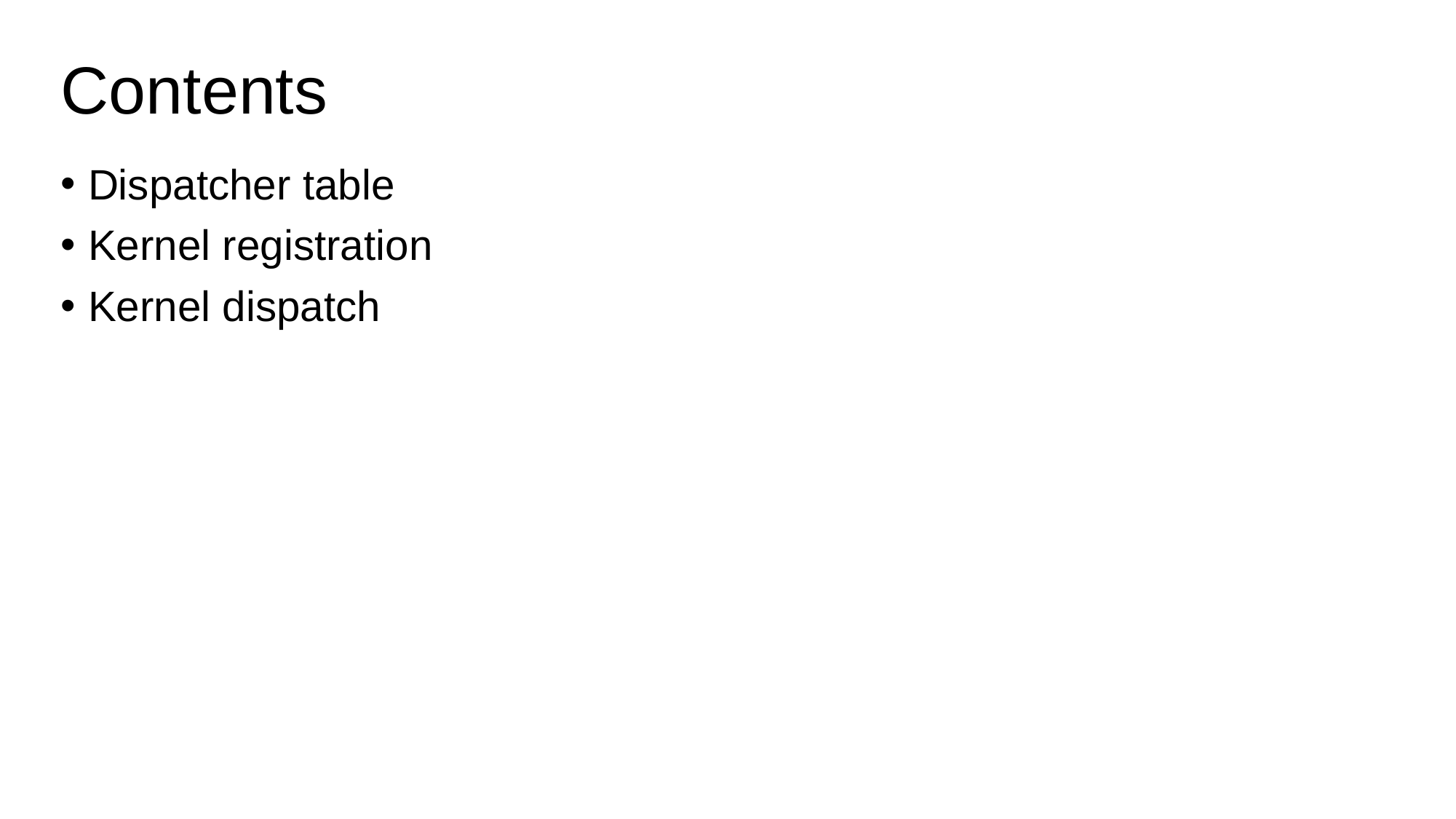

# Contents
Dispatcher table
Kernel registration
Kernel dispatch